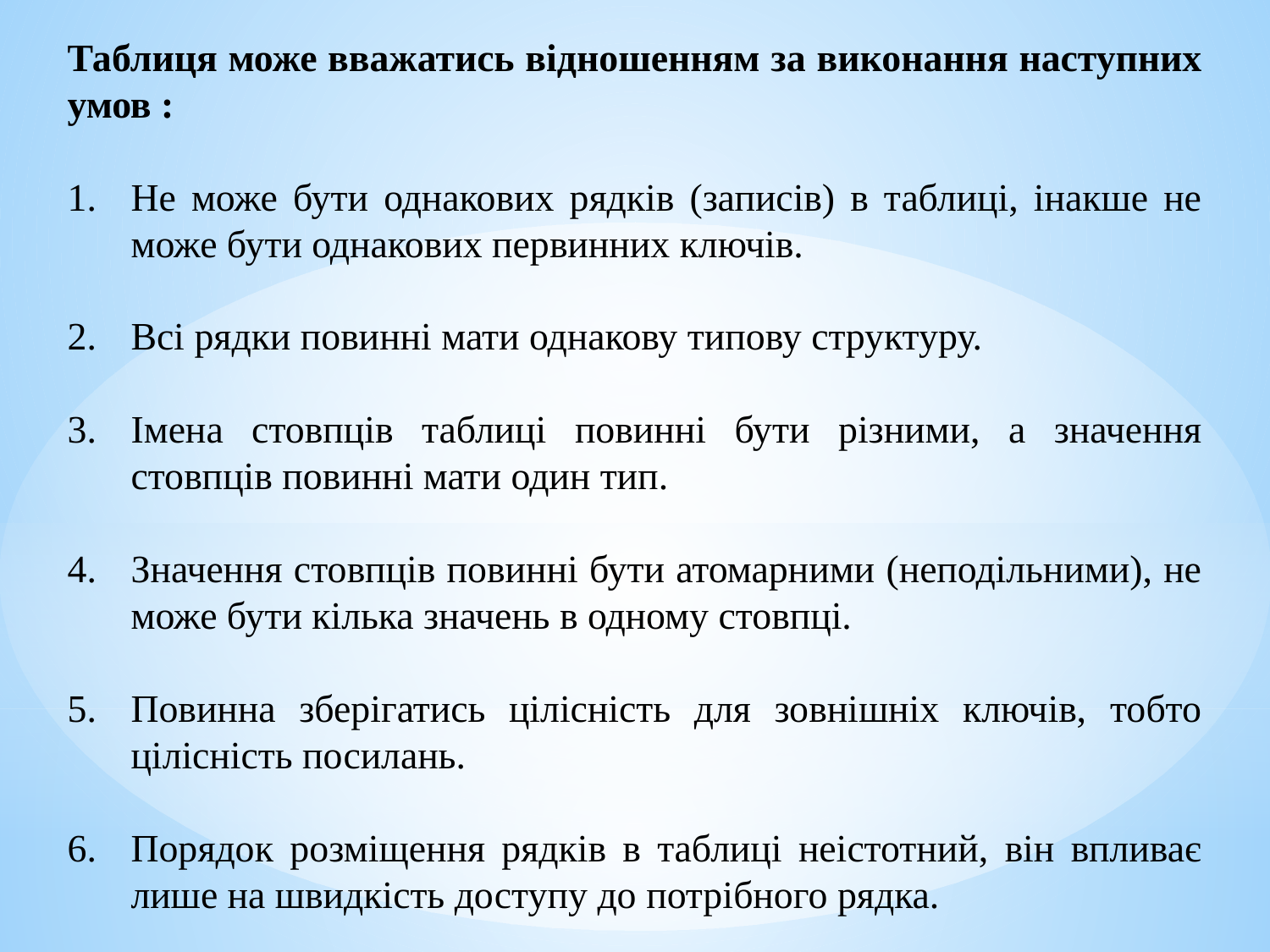

Таблиця може вважатись відношенням за виконання наступних умов :

Не може бути однакових рядків (записів) в таблиці, інакше не може бути однакових первинних ключів.

Всі рядки повинні мати однакову типову структуру.

Імена стовпців таблиці повинні бути різними, а значення стовпців повинні мати один тип.

Значення стовпців повинні бути атомарними (неподільними), не може бути кілька значень в одному стовпці.

Повинна зберігатись цілісність для зовнішніх ключів, тобто цілісність посилань.

Порядок розміщення рядків в таблиці неістотний, він впливає лише на швидкість доступу до потрібного рядка.